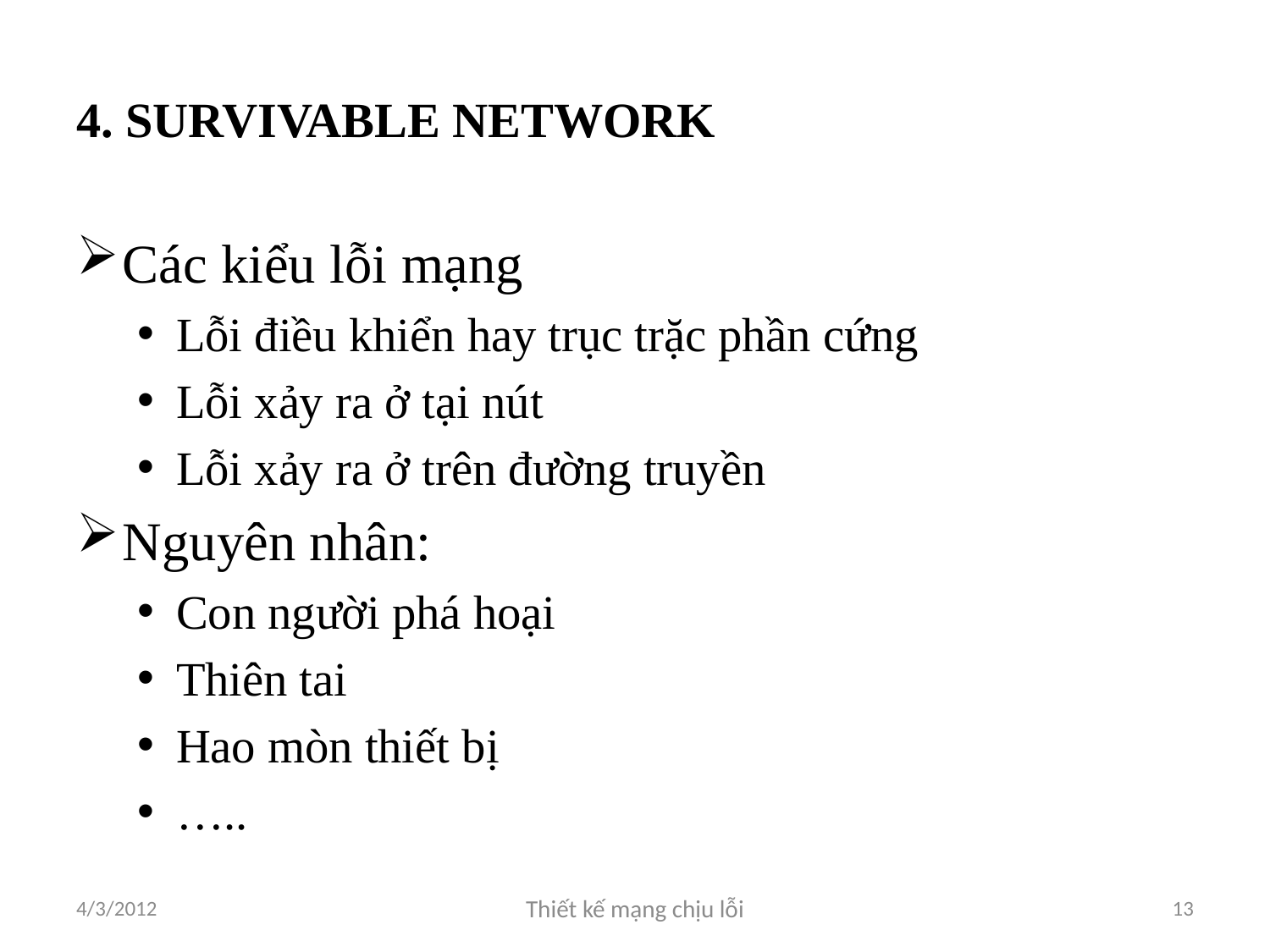

# 4. SURVIVABLE NETWORK
Các kiểu lỗi mạng
Lỗi điều khiển hay trục trặc phần cứng
Lỗi xảy ra ở tại nút
Lỗi xảy ra ở trên đường truyền
Nguyên nhân:
Con người phá hoại
Thiên tai
Hao mòn thiết bị
…..

4/3/2012
Thiết kế mạng chịu lỗi
13